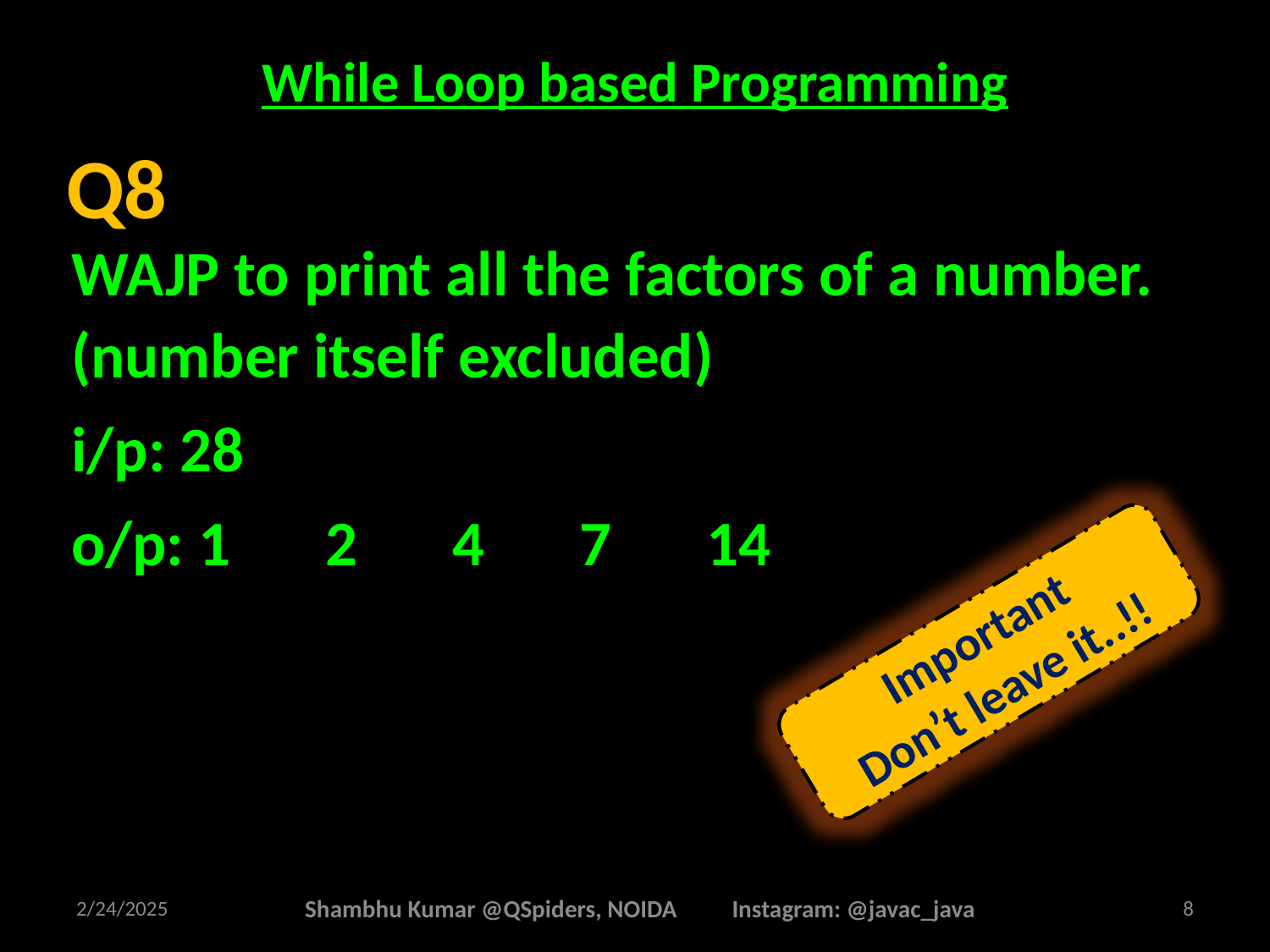

# While Loop based Programming

WAJP to print all the factors of a number.(number itself excluded)
i/p: 28
o/p: 1	2	4	7	14
Q8
Important
Don’t leave it..!!
2/24/2025
Shambhu Kumar @QSpiders, NOIDA          Instagram: @javac_java
8